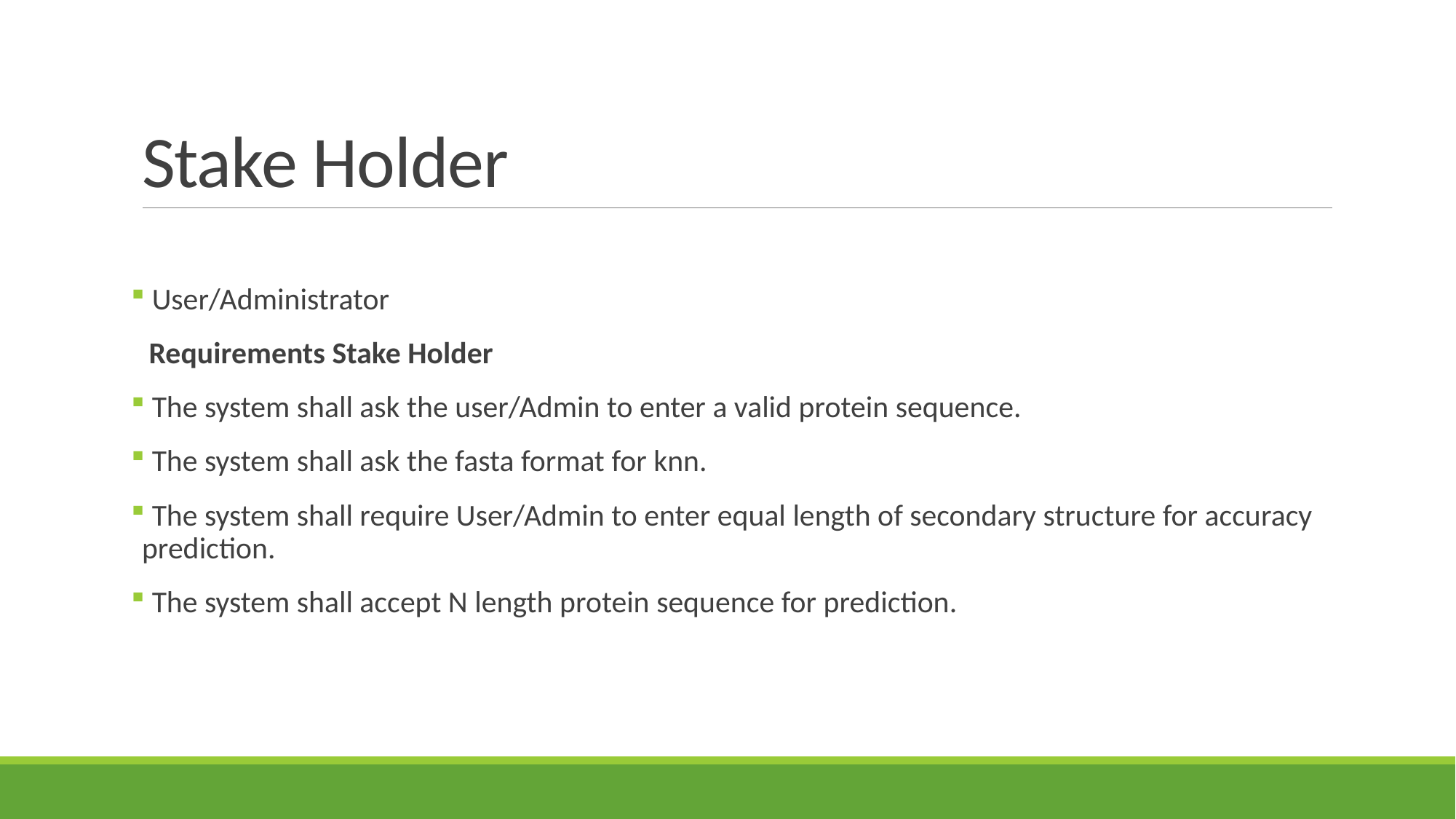

# Stake Holder

 User/Administrator
 Requirements Stake Holder
 The system shall ask the user/Admin to enter a valid protein sequence.
 The system shall ask the fasta format for knn.
 The system shall require User/Admin to enter equal length of secondary structure for accuracy   prediction.
 The system shall accept N length protein sequence for prediction.